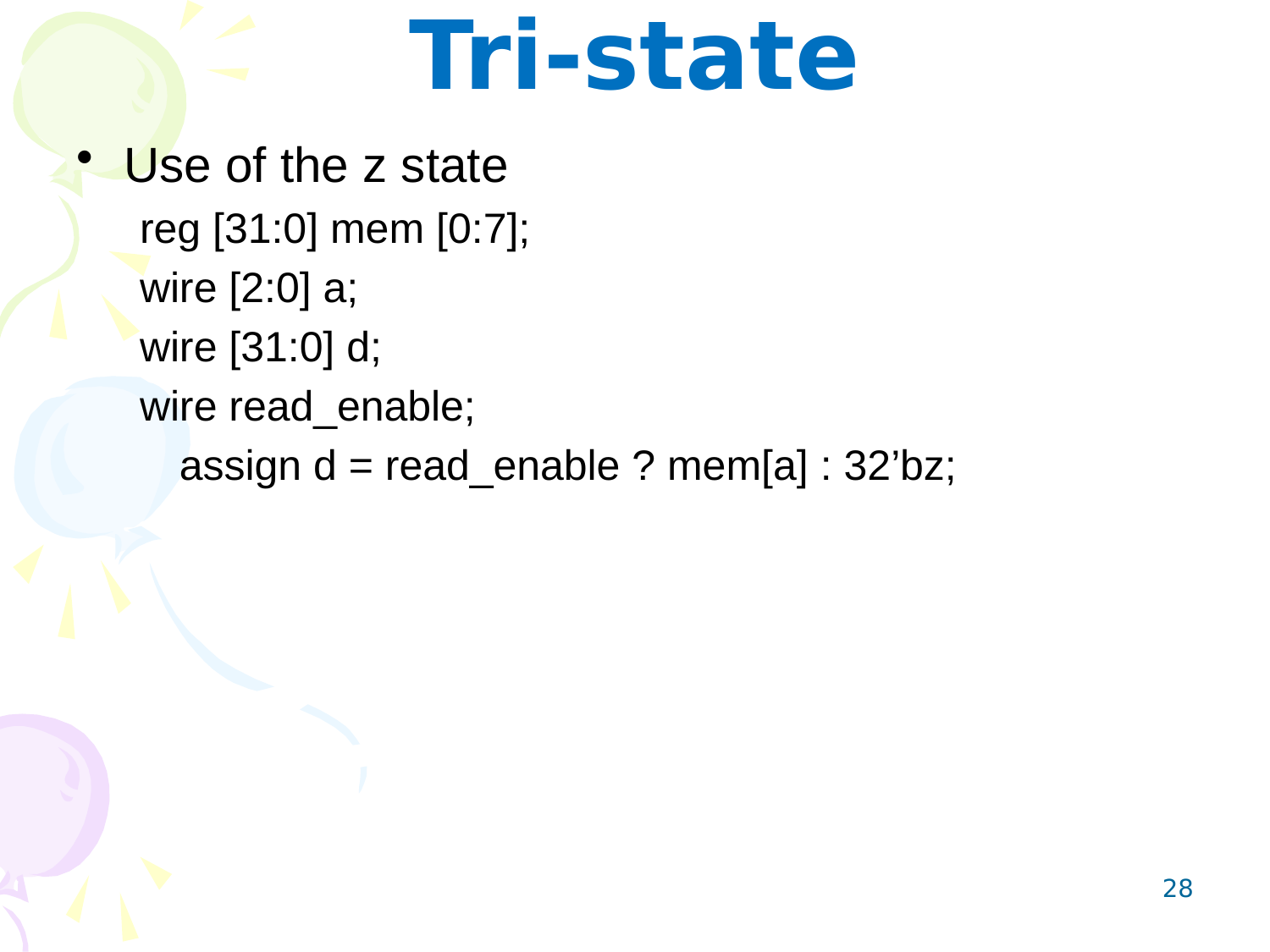

# Tri-state
Use of the z state
reg [31:0] mem [0:7];
wire [2:0] a;
wire [31:0] d;
wire read_enable;
	assign d = read_enable ? mem[a] : 32’bz;
28